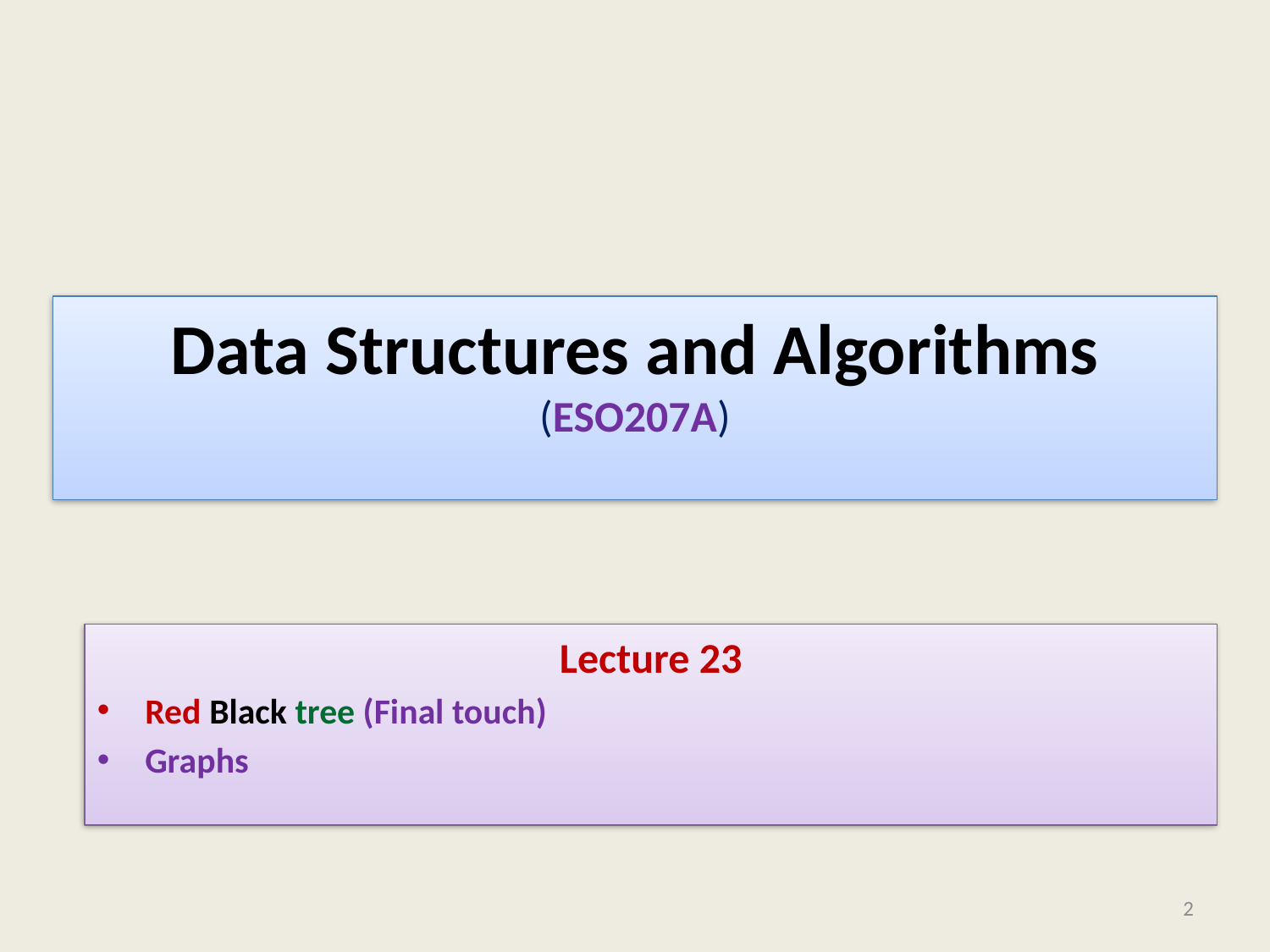

# Data Structures and Algorithms (ESO207A)
Lecture 23
Red Black tree (Final touch)
Graphs
2